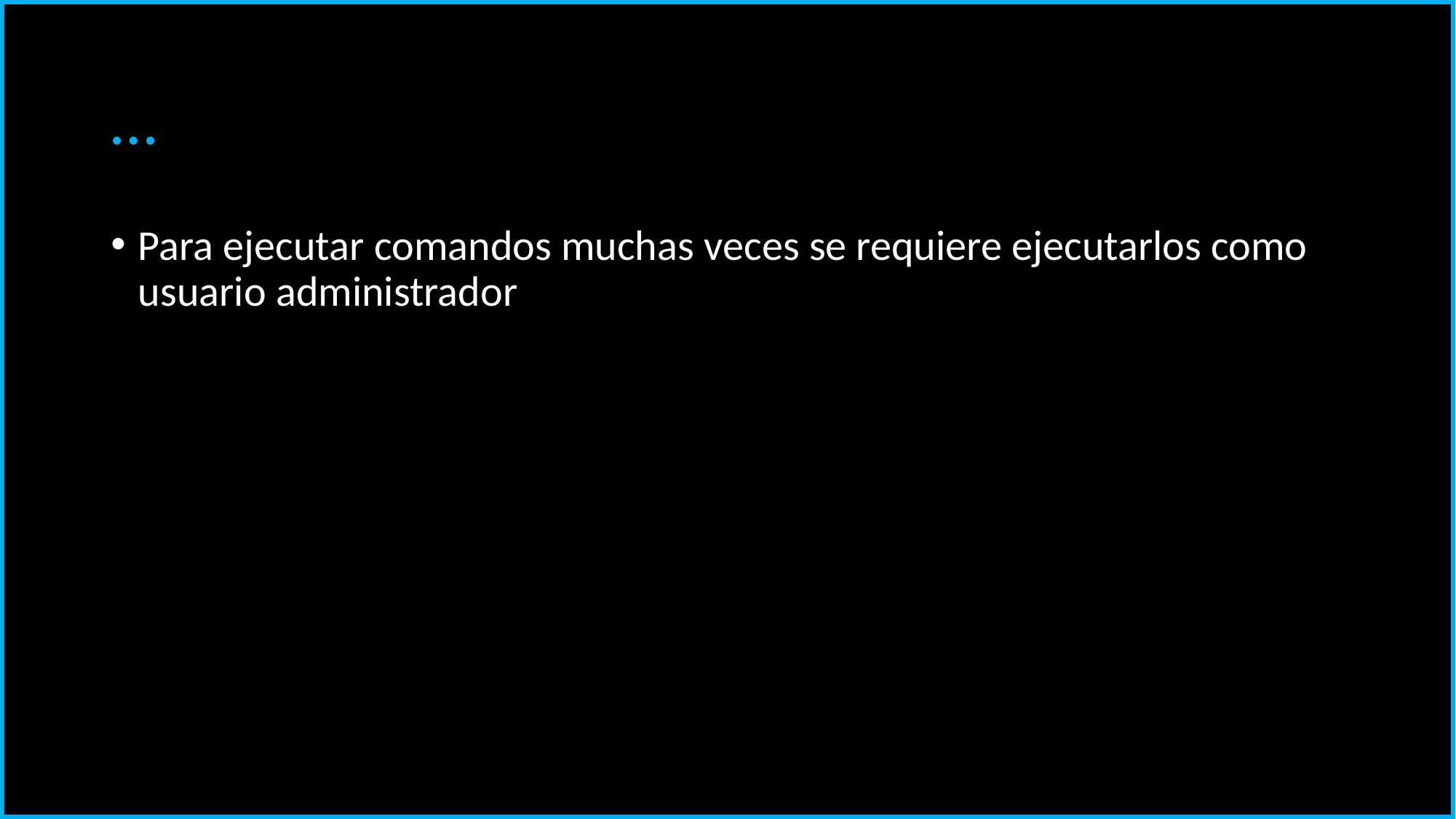

# …
Para ejecutar comandos muchas veces se requiere ejecutarlos como usuario administrador